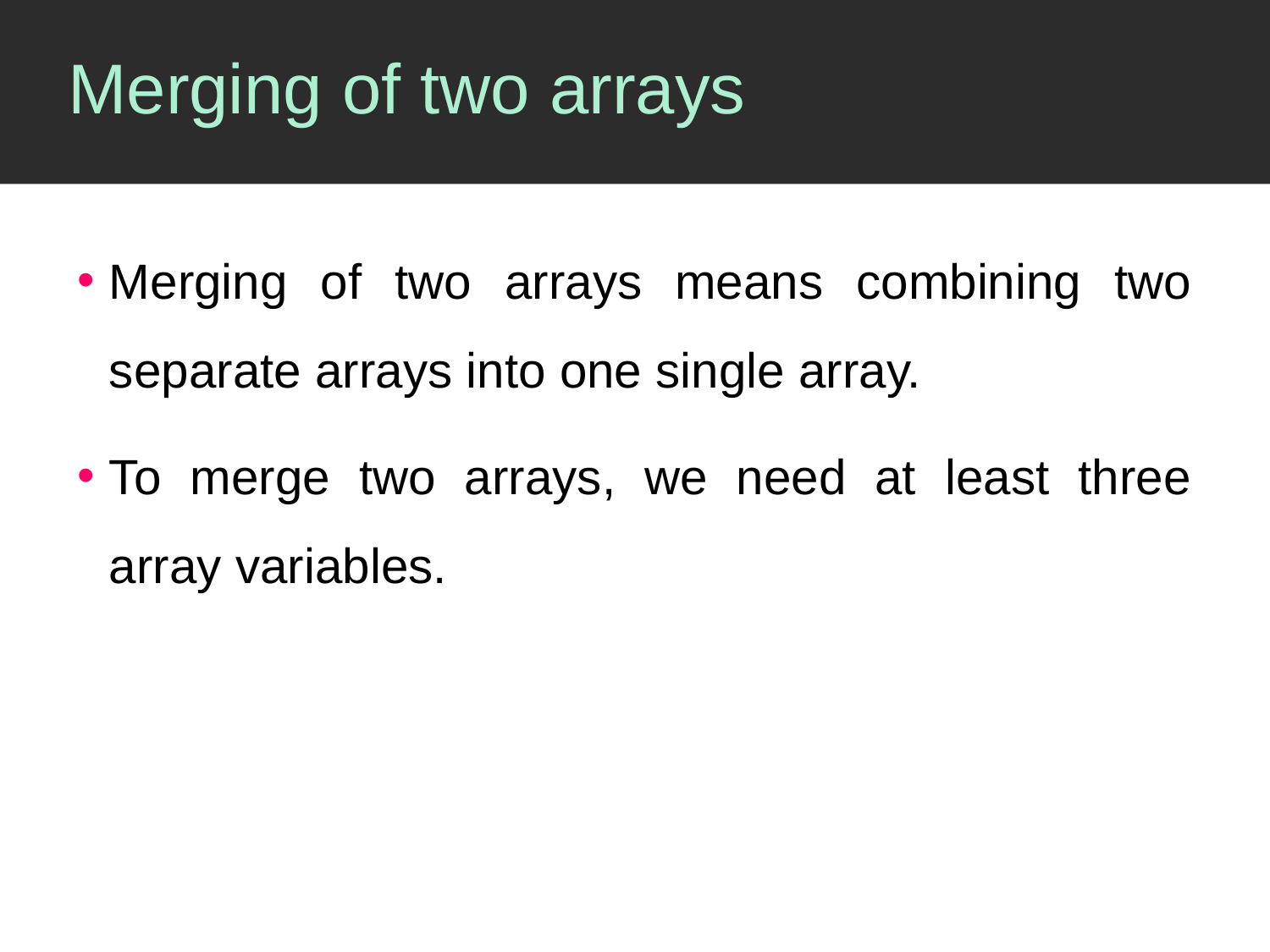

# Merging of two arrays
Merging of two arrays means combining two separate arrays into one single array.
To merge two arrays, we need at least three array variables.